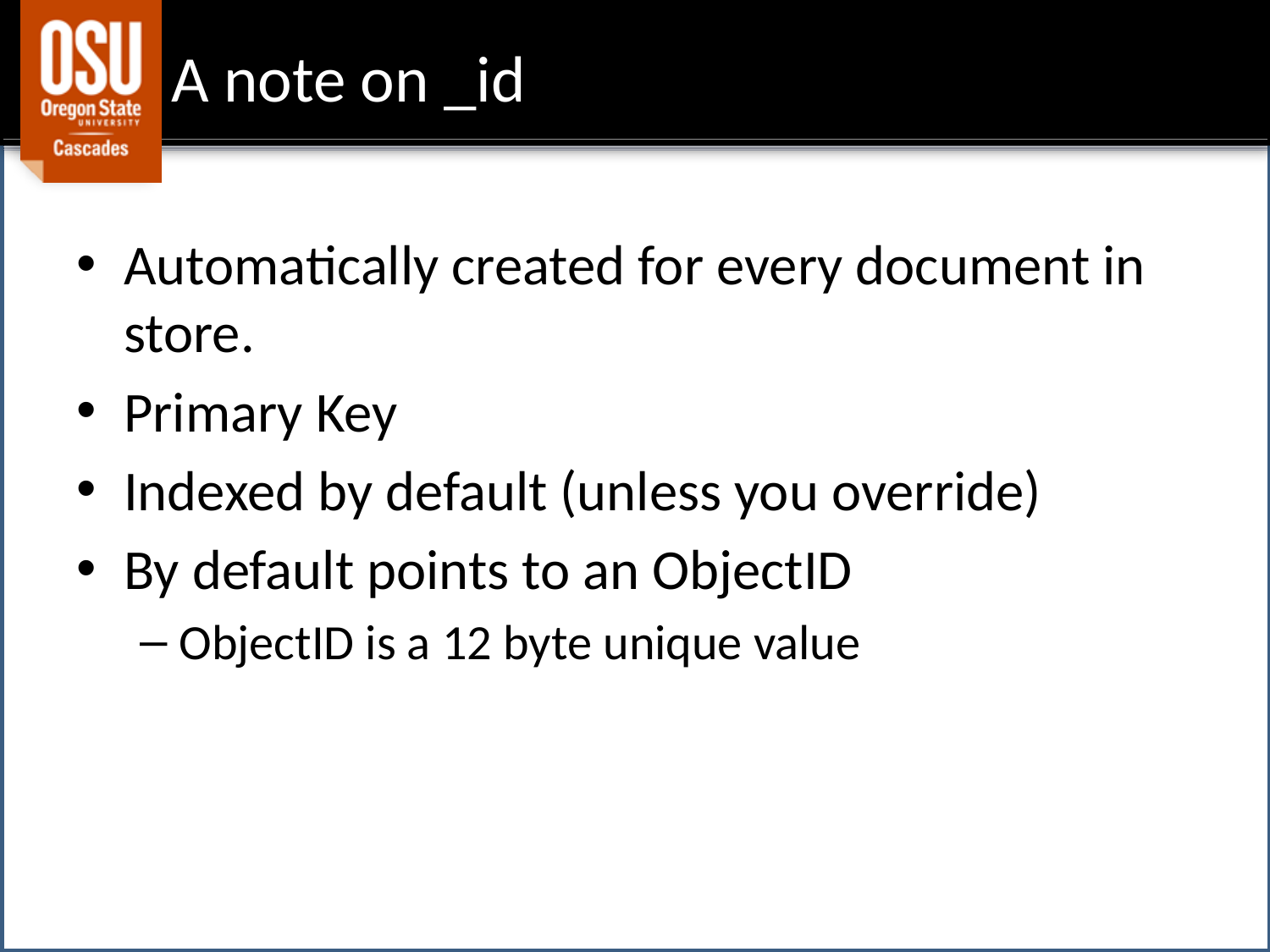

# A note on _id
Automatically created for every document in store.
Primary Key
Indexed by default (unless you override)
By default points to an ObjectID
ObjectID is a 12 byte unique value